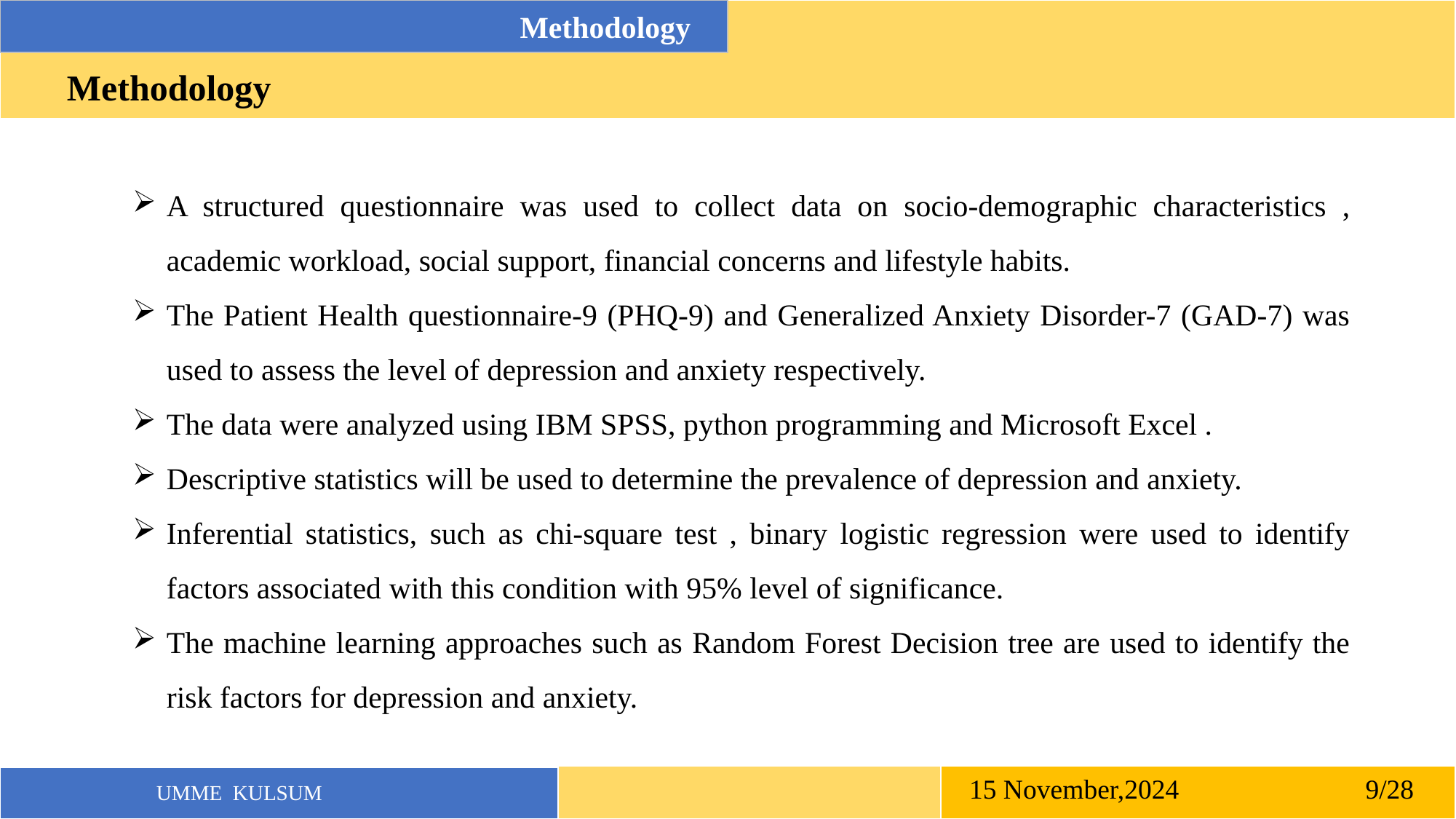

Methodology
Methodology
A structured questionnaire was used to collect data on socio-demographic characteristics , academic workload, social support, financial concerns and lifestyle habits.
The Patient Health questionnaire-9 (PHQ-9) and Generalized Anxiety Disorder-7 (GAD-7) was used to assess the level of depression and anxiety respectively.
The data were analyzed using IBM SPSS, python programming and Microsoft Excel .
Descriptive statistics will be used to determine the prevalence of depression and anxiety.
Inferential statistics, such as chi-square test , binary logistic regression were used to identify factors associated with this condition with 95% level of significance.
The machine learning approaches such as Random Forest Decision tree are used to identify the risk factors for depression and anxiety.

15 November,2024                           9/28

UMME  KULSUM